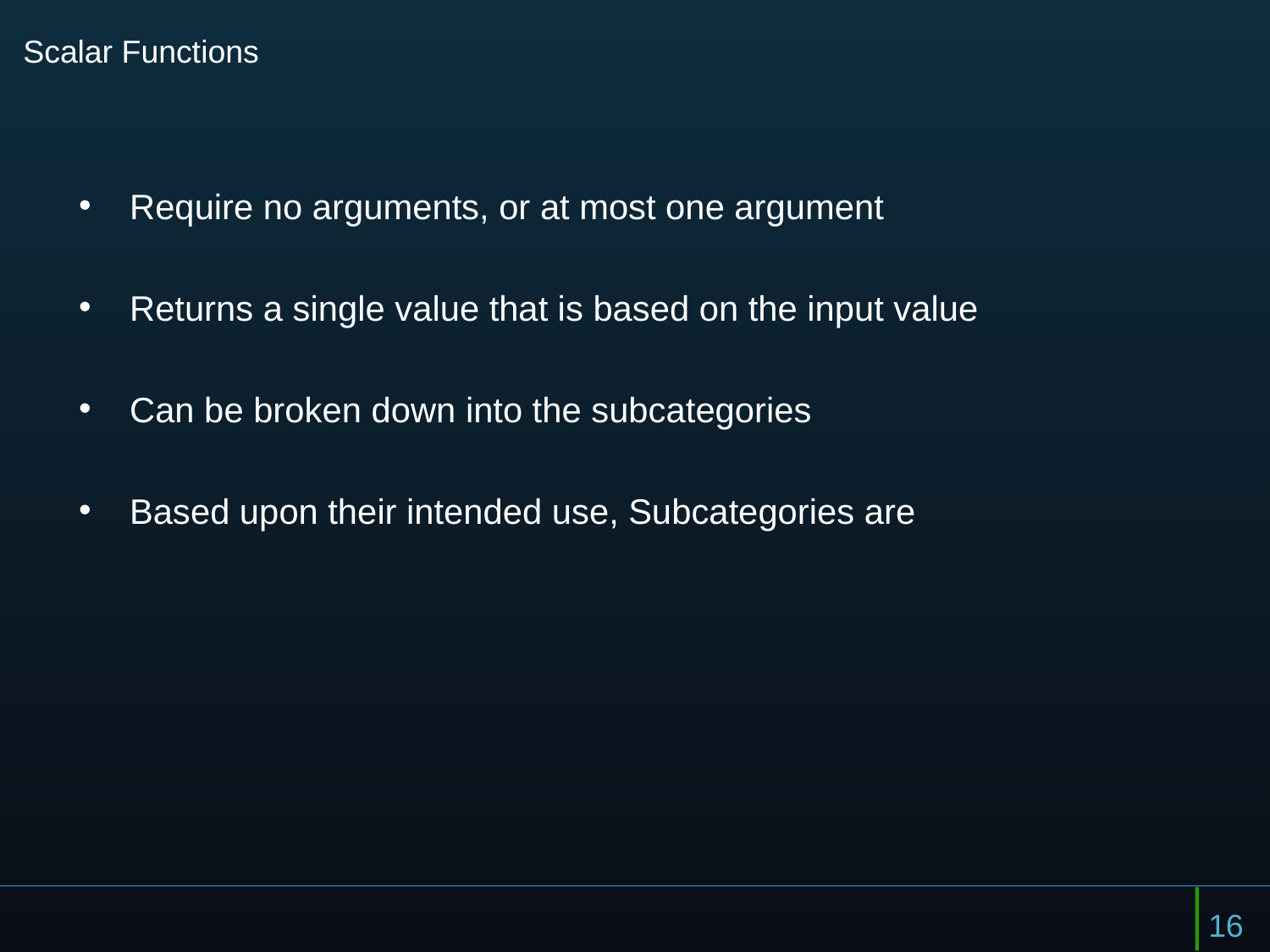

# Scalar Functions
Require no arguments, or at most one argument

Returns a single value that is based on the input value

Can be broken down into the subcategories

Based upon their intended use, Subcategories are
16